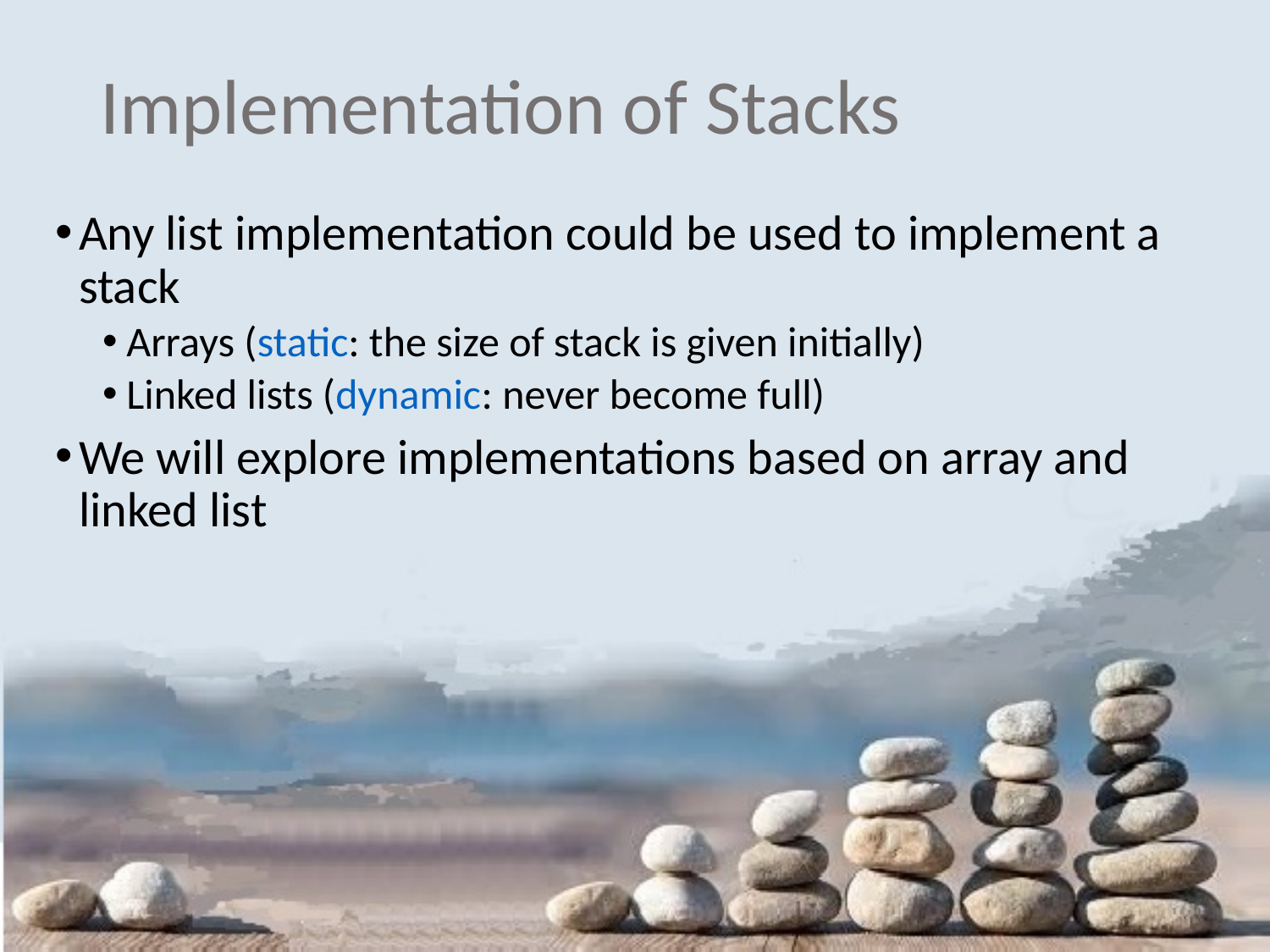

# Implementation of Stacks
Any list implementation could be used to implement a stack
Arrays (static: the size of stack is given initially)
Linked lists (dynamic: never become full)
We will explore implementations based on array and linked list